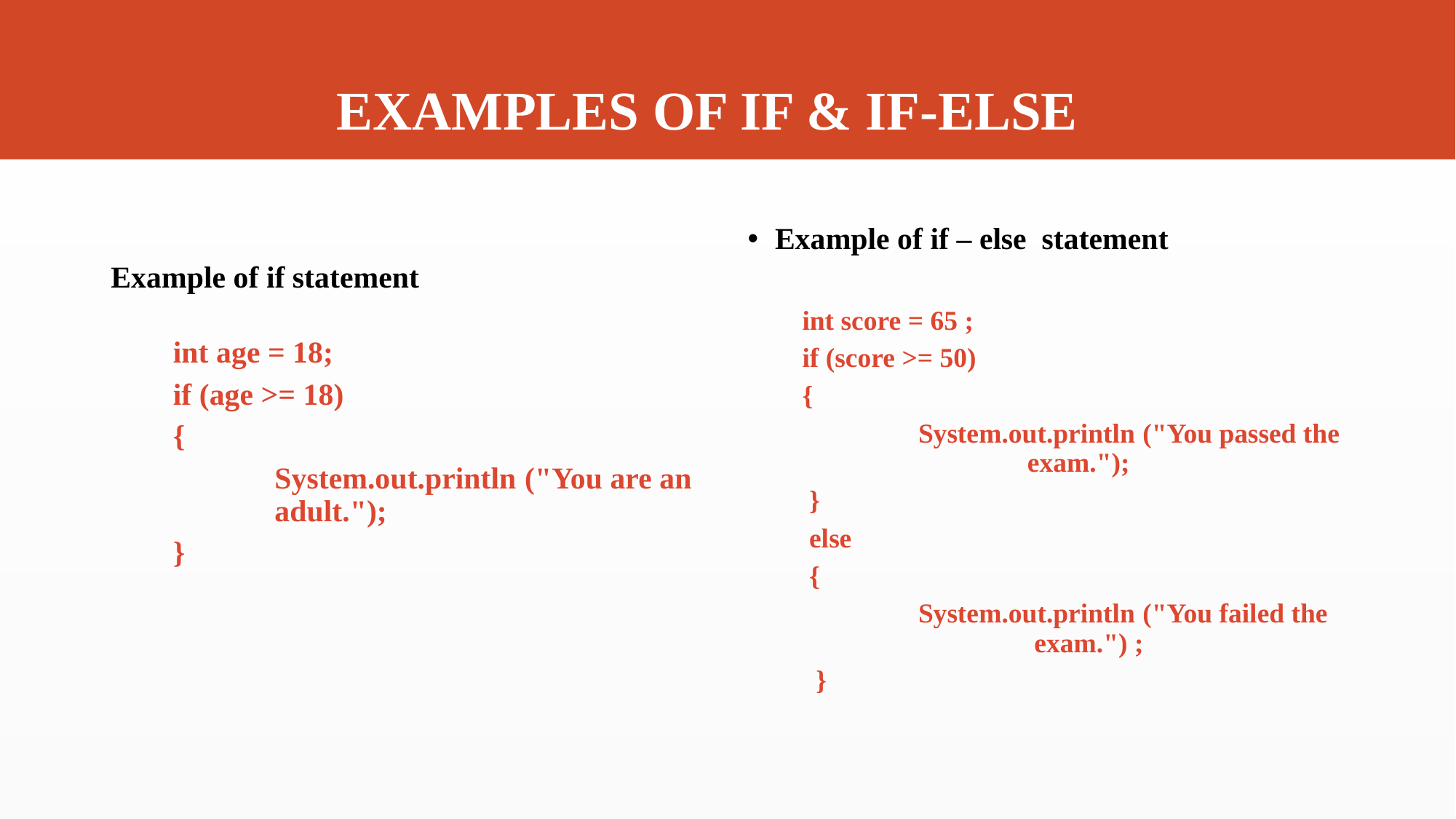

# EXAMPLES OF IF & IF-ELSE

Example of if statement

 int age = 18;
 if (age >= 18)
 {
	System.out.println ("You are an 	adult.");
 }
Example of if – else  statement

int score = 65 ;
if (score >= 50)
{
	 System.out.println ("You passed the 		 exam.");
 }
 else
 {
	 System.out.println ("You failed the 	 	  exam.") ;
  }